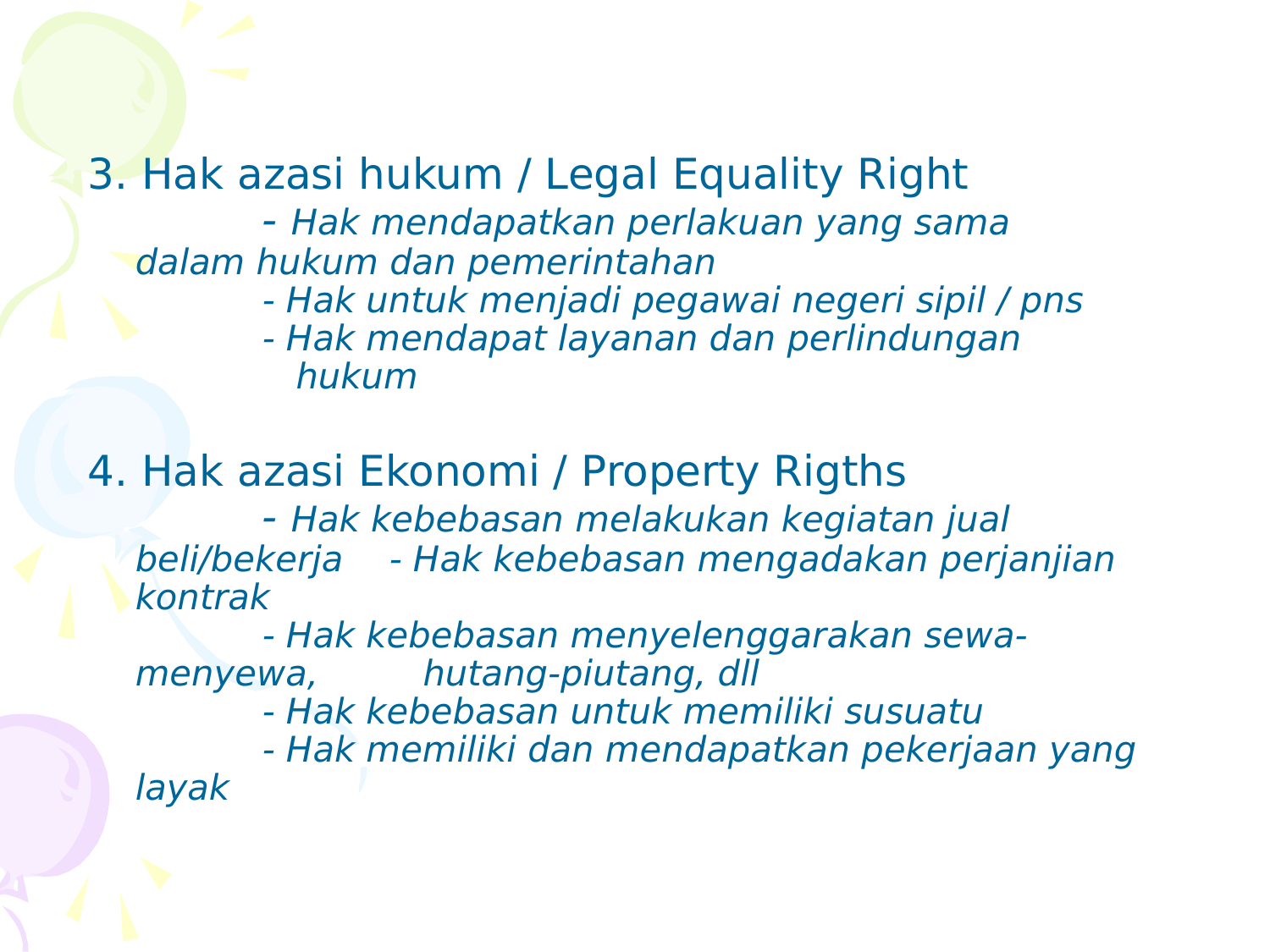

3. Hak azasi hukum / Legal Equality Right
	- Hak mendapatkan perlakuan yang sama 	   	   dalam hukum dan pemerintahan
	- Hak untuk menjadi pegawai negeri sipil / pns
	- Hak mendapat layanan dan perlindungan 	  	   hukum

4. Hak azasi Ekonomi / Property Rigths
	- Hak kebebasan melakukan kegiatan jual beli/bekerja	- Hak kebebasan mengadakan perjanjian kontrak
	- Hak kebebasan menyelenggarakan sewa-menyewa, 	   hutang-piutang, dll
	- Hak kebebasan untuk memiliki susuatu
	- Hak memiliki dan mendapatkan pekerjaan yang layak